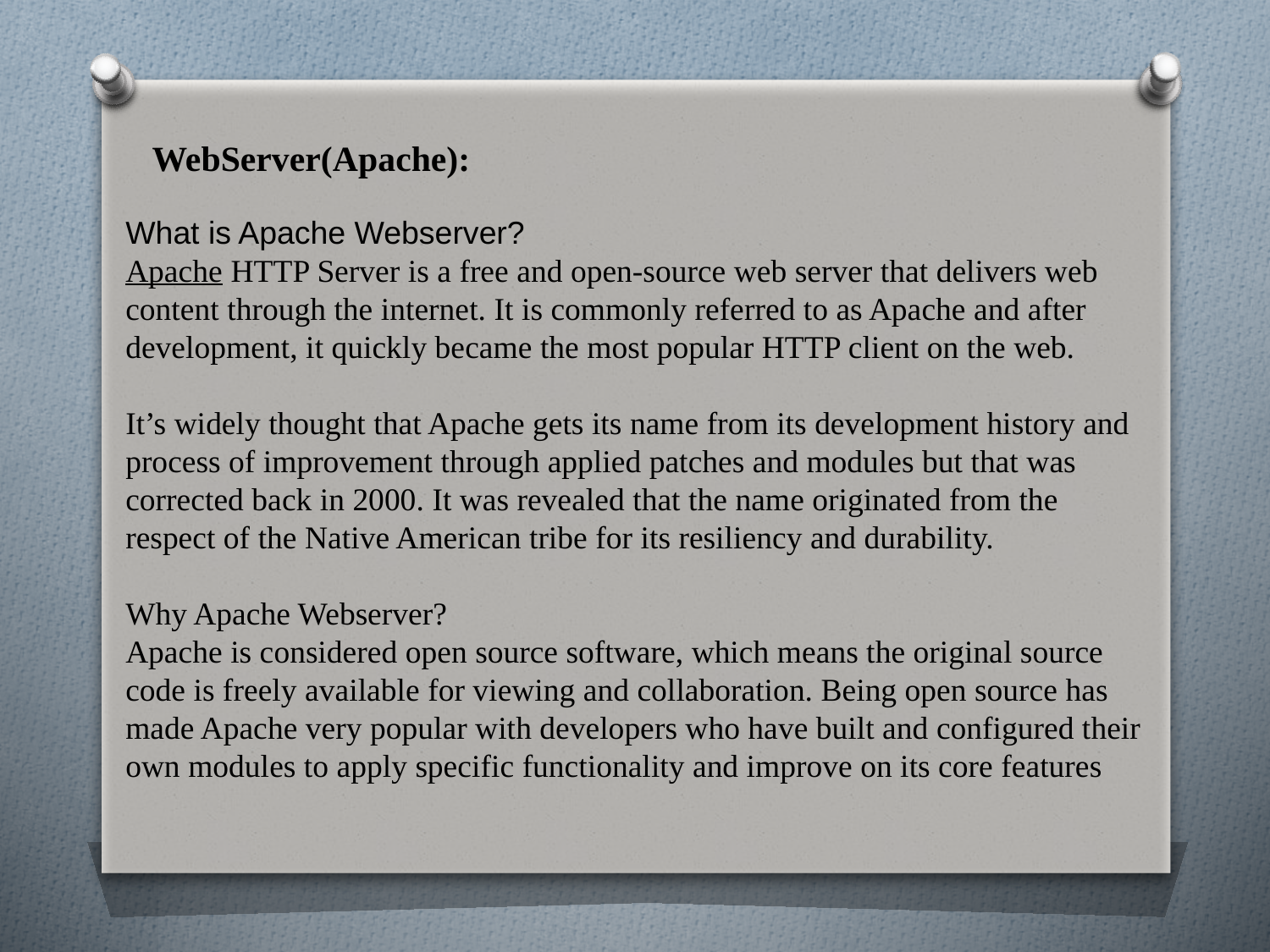

# WebServer(Apache):
What is Apache Webserver?
Apache HTTP Server is a free and open-source web server that delivers web content through the internet. It is commonly referred to as Apache and after development, it quickly became the most popular HTTP client on the web.

It’s widely thought that Apache gets its name from its development history and process of improvement through applied patches and modules but that was corrected back in 2000. It was revealed that the name originated from the respect of the Native American tribe for its resiliency and durability.

Why Apache Webserver?
Apache is considered open source software, which means the original source code is freely available for viewing and collaboration. Being open source has made Apache very popular with developers who have built and configured their own modules to apply specific functionality and improve on its core features
12